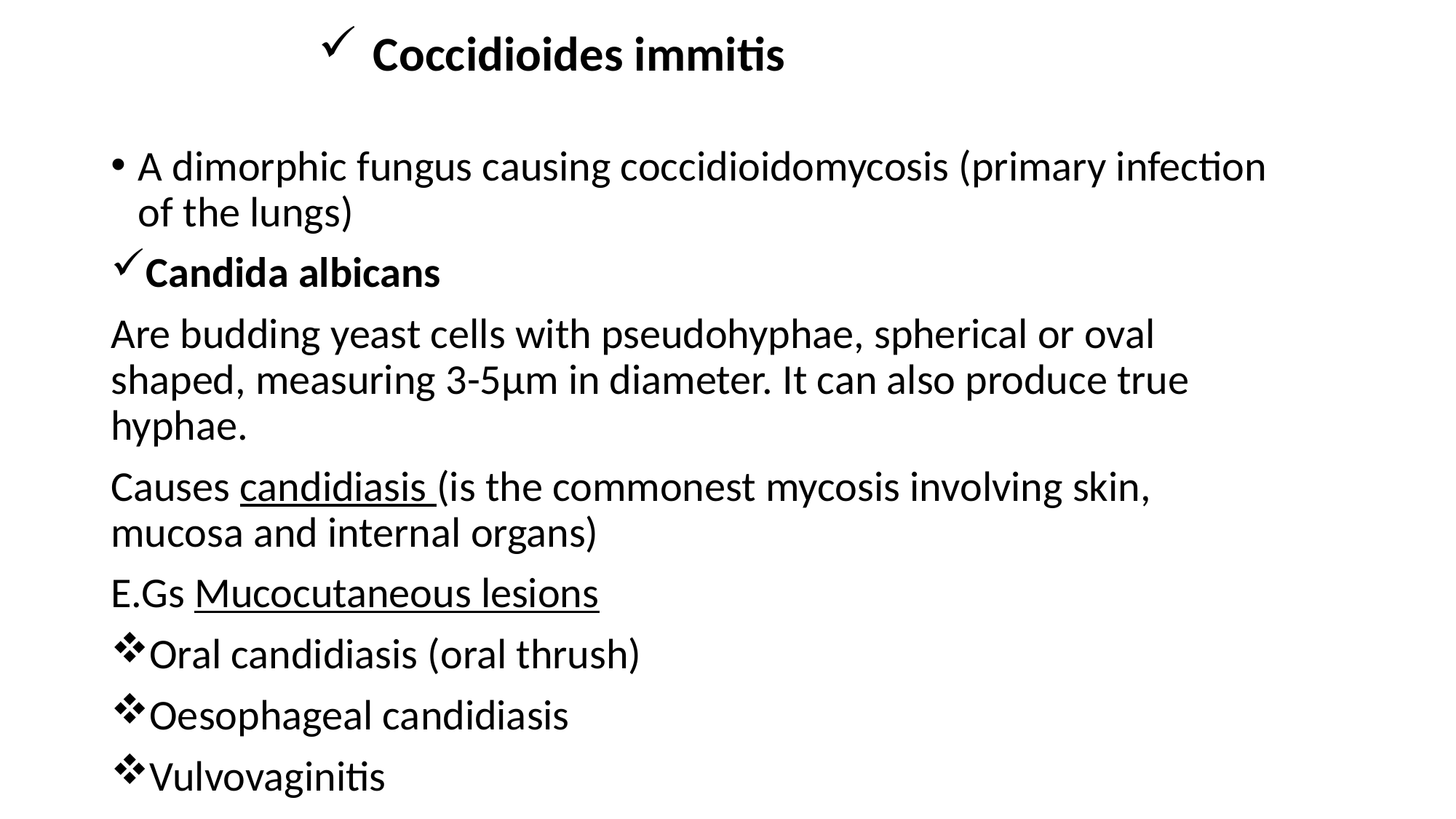

# Coccidioides immitis
A dimorphic fungus causing coccidioidomycosis (primary infection of the lungs)
Candida albicans
Are budding yeast cells with pseudohyphae, spherical or oval shaped, measuring 3-5µm in diameter. It can also produce true hyphae.
Causes candidiasis (is the commonest mycosis involving skin, mucosa and internal organs)
E.Gs Mucocutaneous lesions
Oral candidiasis (oral thrush)
Oesophageal candidiasis
Vulvovaginitis